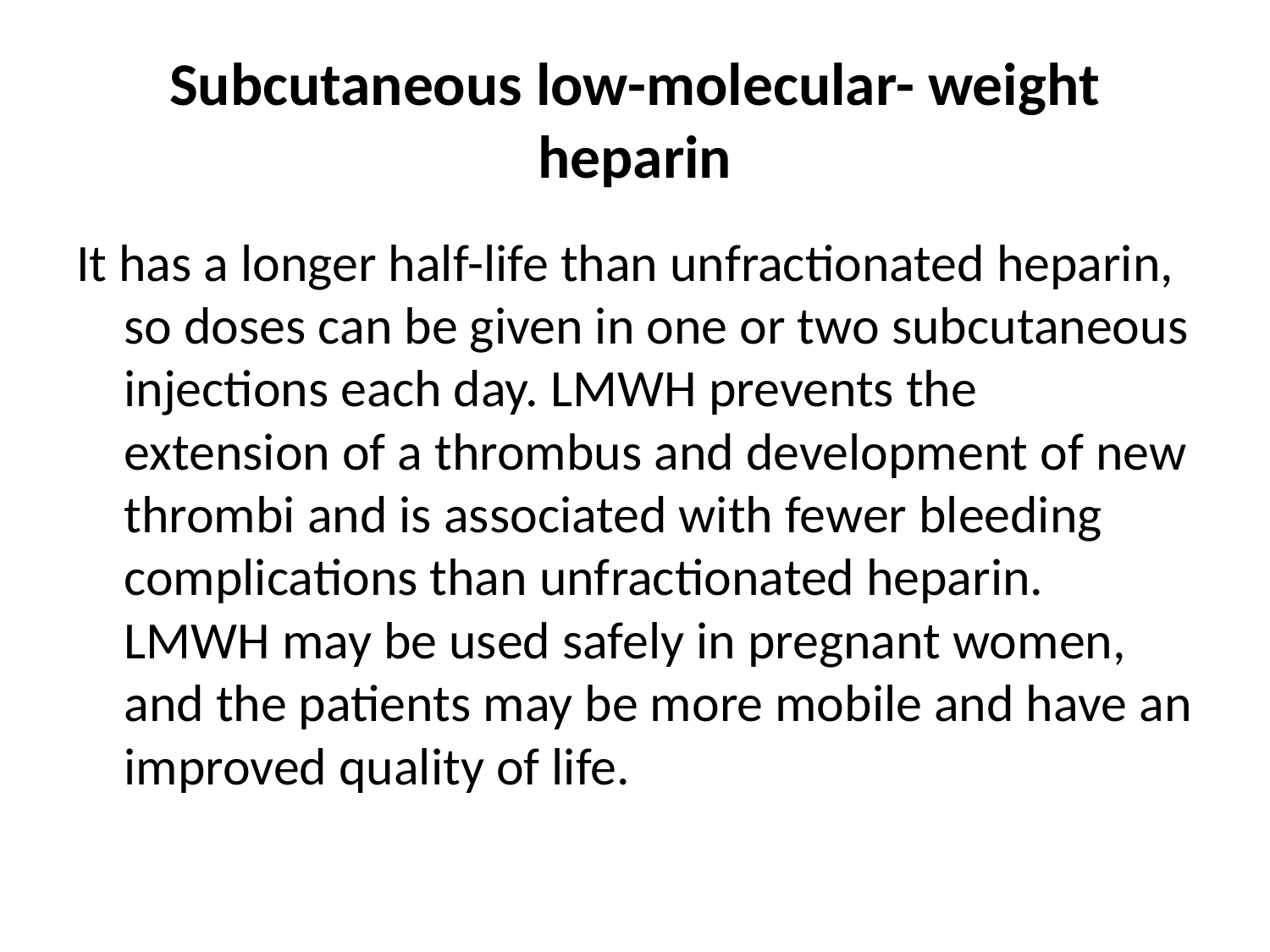

# Subcutaneous low-molecular- weight heparin
It has a longer half-life than unfractionated heparin, so doses can be given in one or two subcutaneous injections each day. LMWH prevents the extension of a thrombus and development of new thrombi and is associated with fewer bleeding complications than unfractionated heparin. LMWH may be used safely in pregnant women, and the patients may be more mobile and have an improved quality of life.